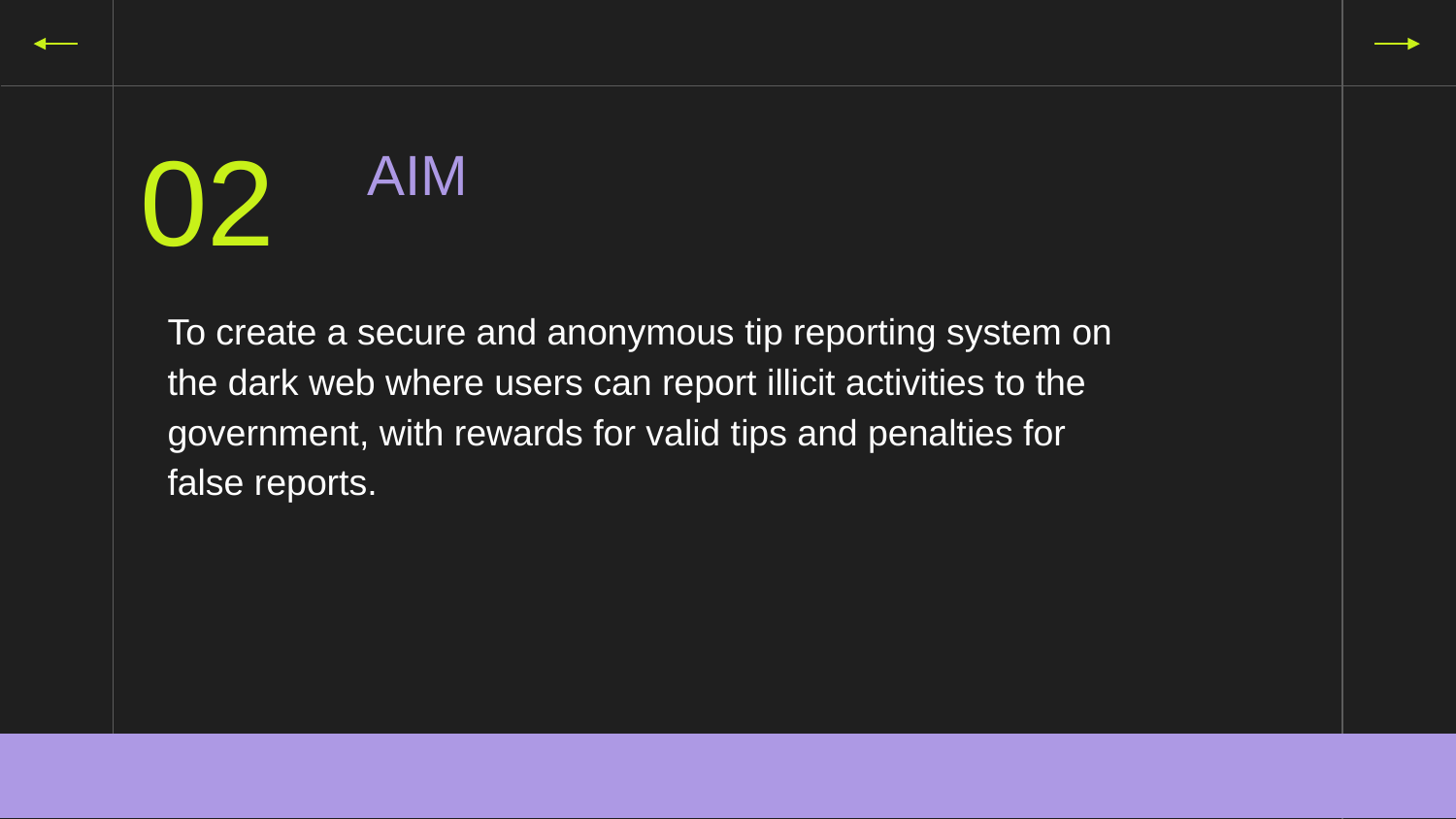

# AIM
02
To create a secure and anonymous tip reporting system on the dark web where users can report illicit activities to the government, with rewards for valid tips and penalties for false reports.